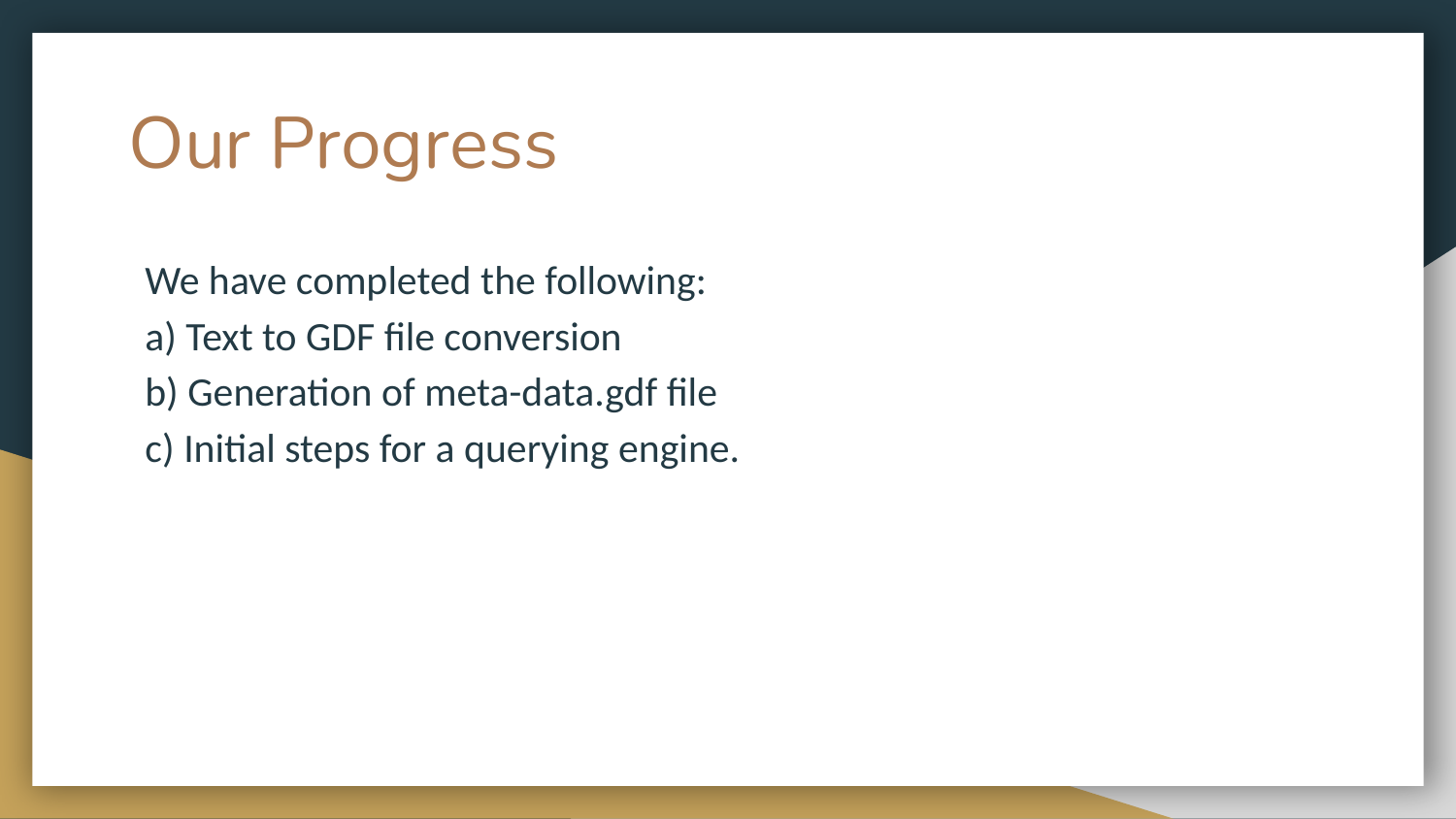

# Our Progress
We have completed the following:
a) Text to GDF file conversion
b) Generation of meta-data.gdf file
c) Initial steps for a querying engine.